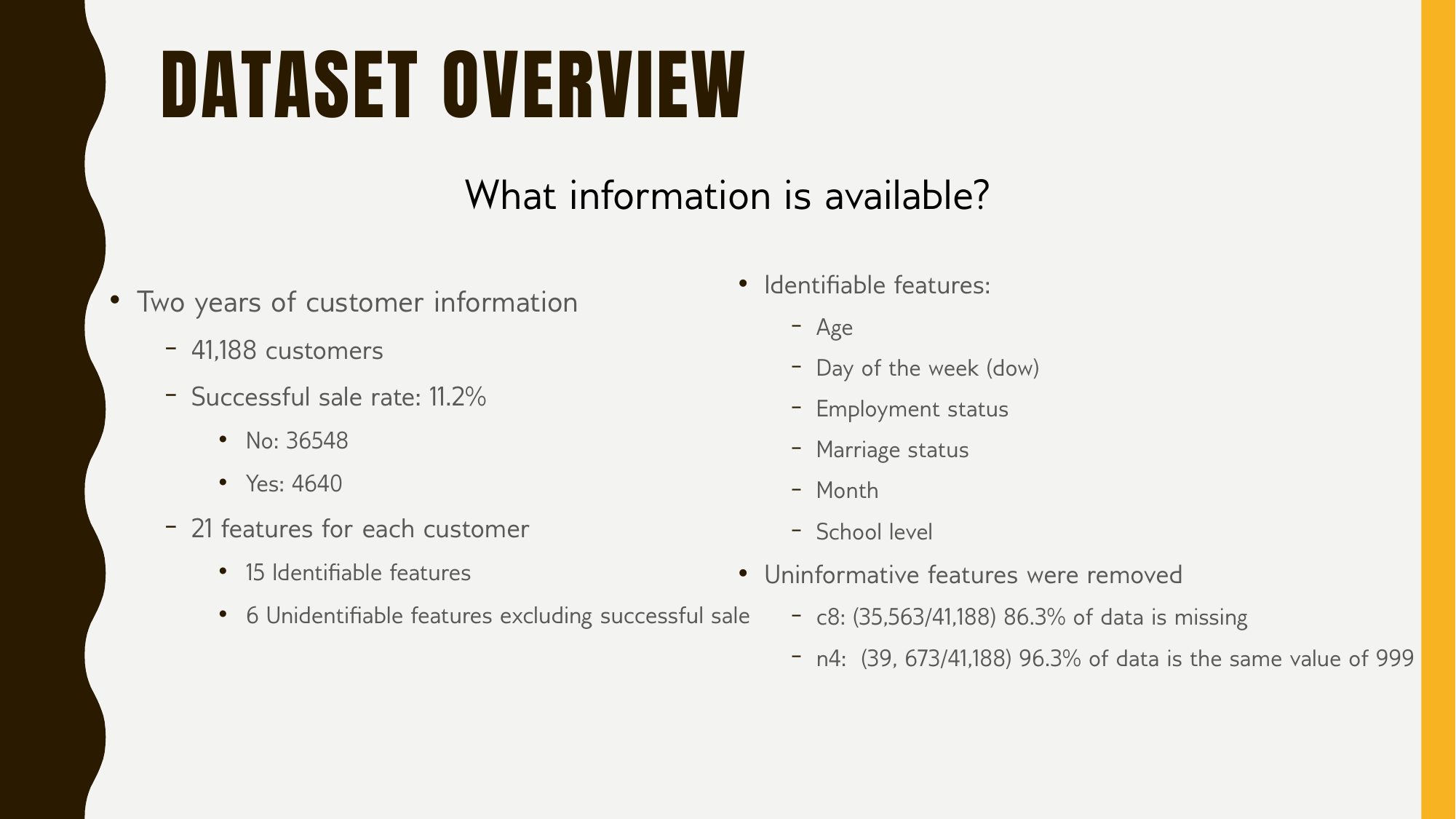

# Dataset overview
What information is available?
Identifiable features:
Age
Day of the week (dow)
Employment status
Marriage status
Month
School level
Uninformative features were removed
c8: (35,563/41,188) 86.3% of data is missing
n4:  (39, 673/41,188) 96.3% of data is the same value of 999

Two years of customer information
41,188 customers
Successful sale rate: 11.2%
No: 36548
Yes: 4640
21 features for each customer
15 Identifiable features
6 Unidentifiable features excluding successful sale